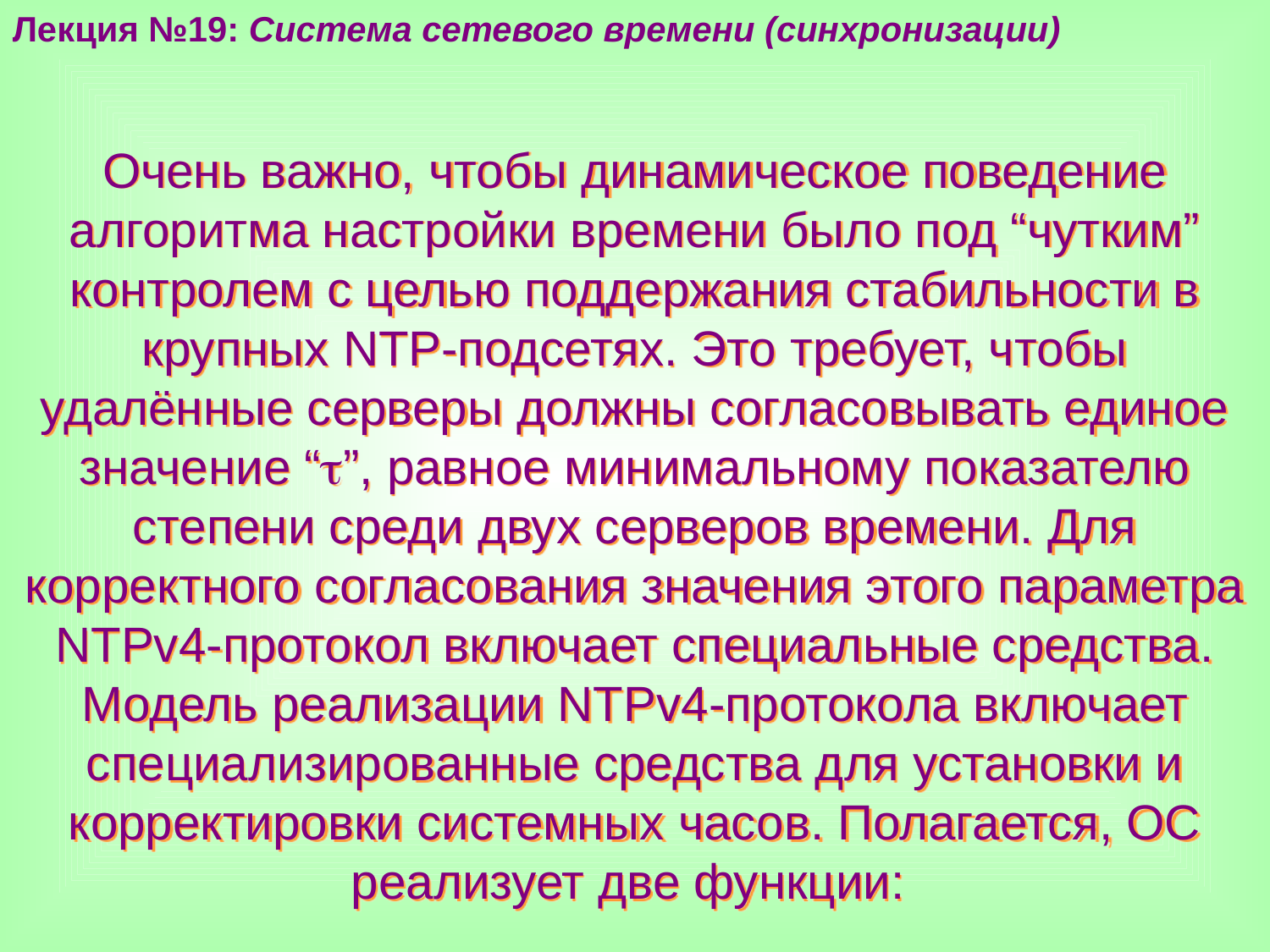

Лекция №19: Система сетевого времени (синхронизации)
Очень важно, чтобы динамическое поведение алгоритма настройки времени было под “чутким” контролем с целью поддержания стабильности в крупных NTP-подсетях. Это требует, чтобы удалённые серверы должны согласовывать единое значение “τ”, равное минимальному показателю степени среди двух серверов времени. Для корректного согласования значения этого параметра NTPv4-протокол включает специальные средства.
Модель реализации NTPv4-протокола включает специализированные средства для установки и корректировки системных часов. Полагается, ОС реализует две функции: